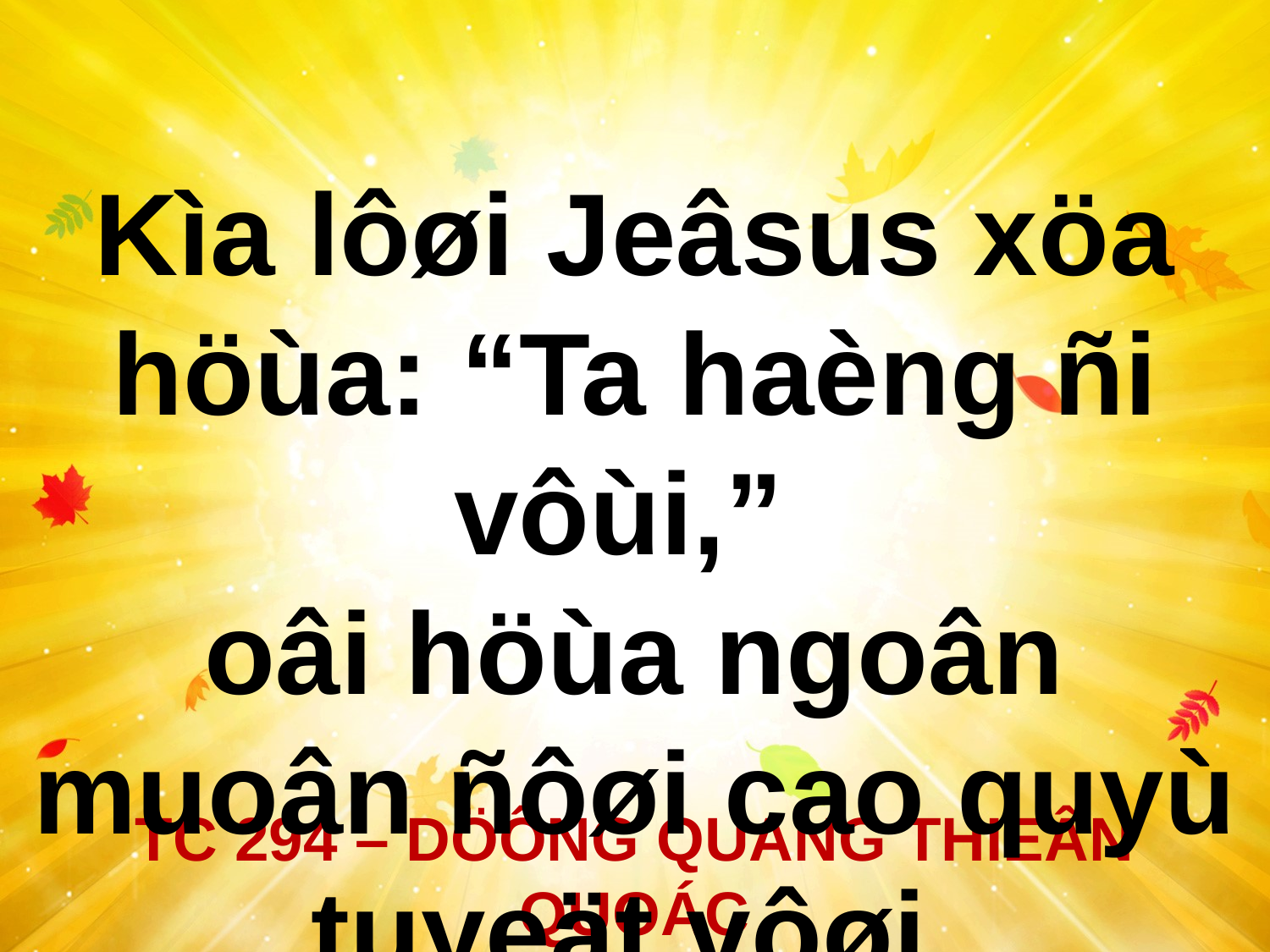

Kìa lôøi Jeâsus xöa höùa: “Ta haèng ñi vôùi,”
oâi höùa ngoân muoân ñôøi cao quyù tuyeät vôøi.
TC 294 – DÖÔNG QUANG THIEÂN QUOÁC